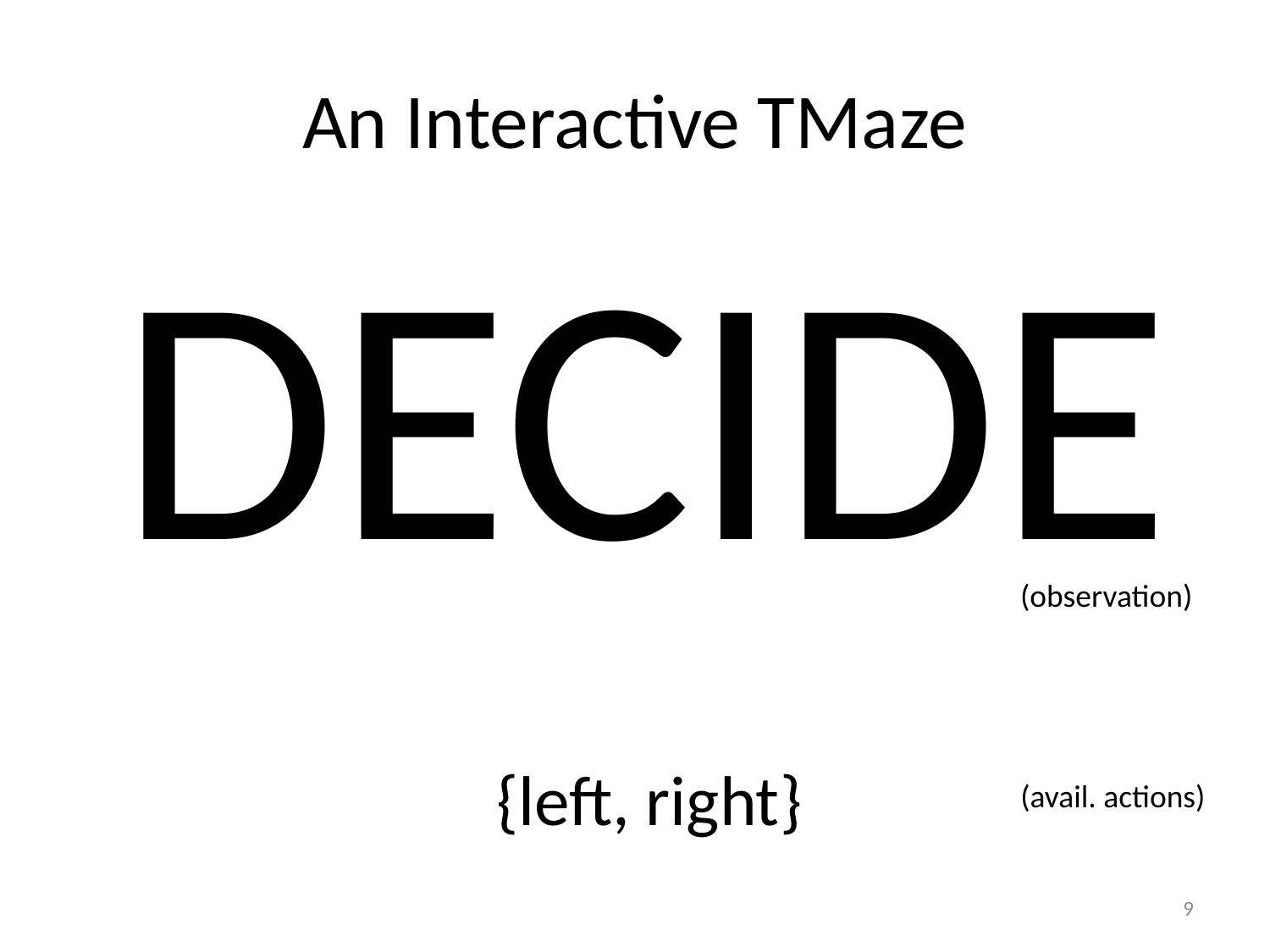

# An Interactive TMaze
DECIDE
(observation)
{left, right}
(avail. actions)
9